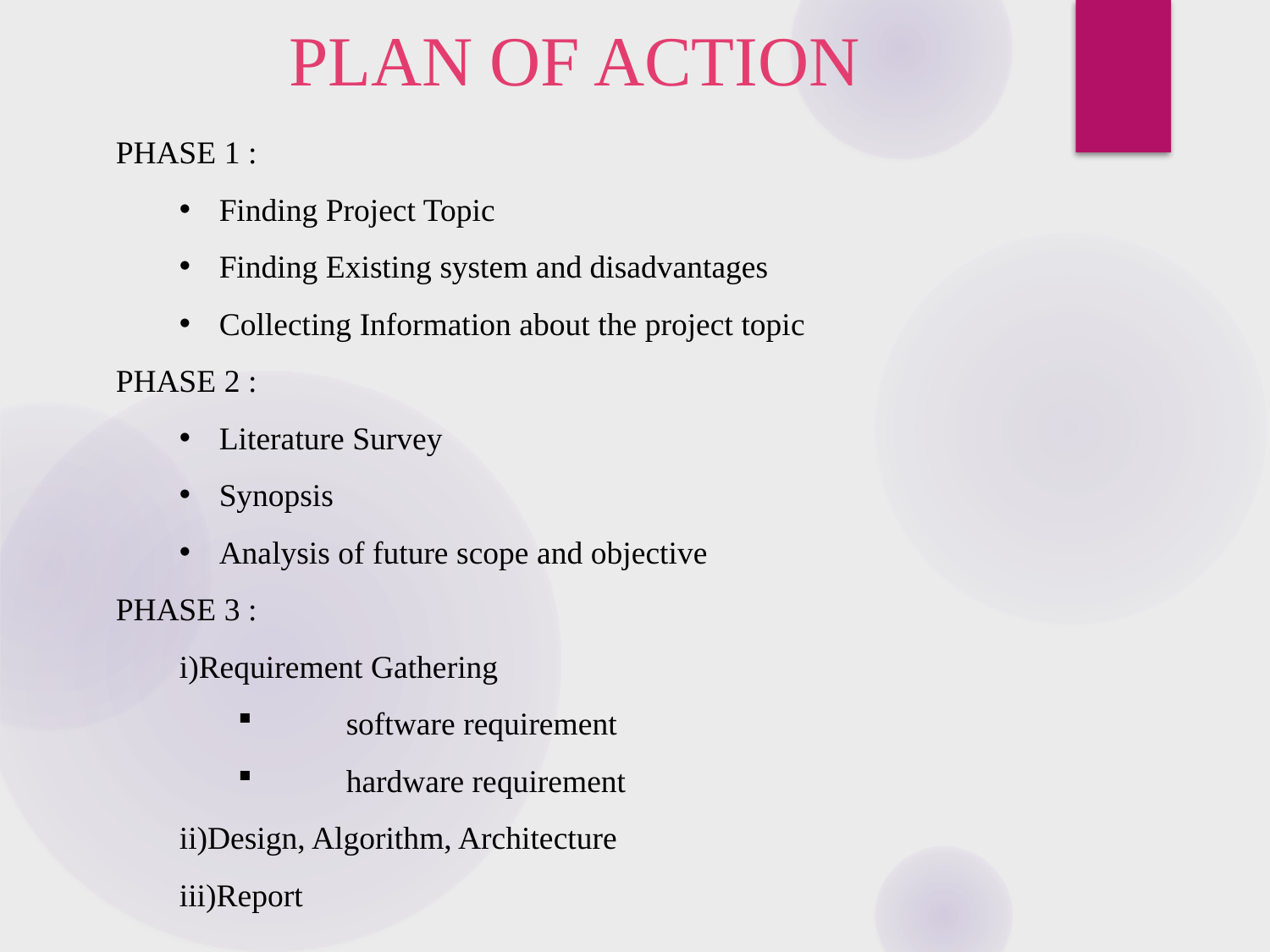

PLAN OF ACTION
PHASE 1 :
Finding Project Topic
Finding Existing system and disadvantages
Collecting Information about the project topic
PHASE 2 :
Literature Survey
Synopsis
Analysis of future scope and objective
PHASE 3 :
i)Requirement Gathering
	software requirement
	hardware requirement
ii)Design, Algorithm, Architecture
iii)Report